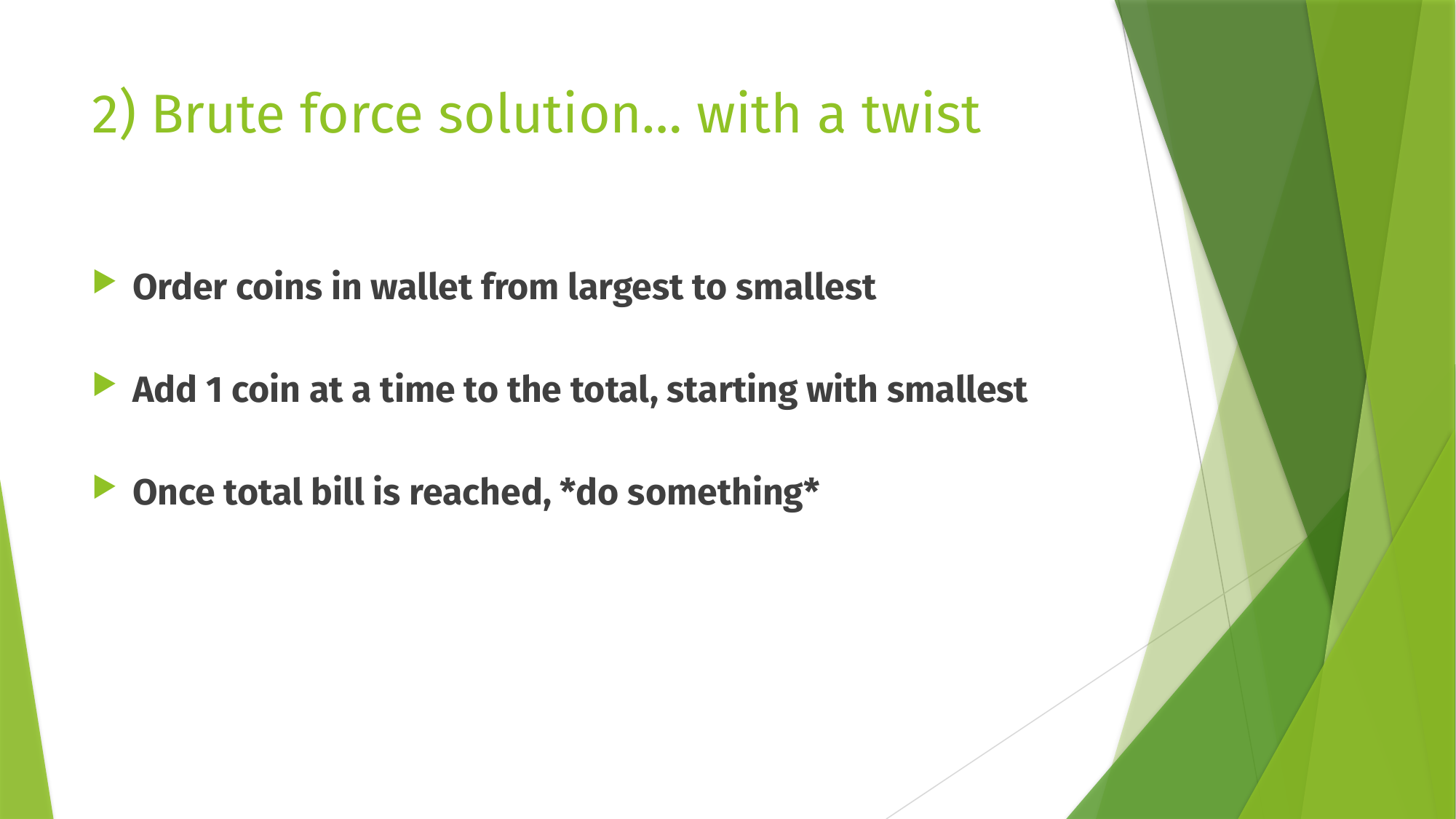

# 2) Brute force solution… with a twist
Order coins in wallet from largest to smallest
Add 1 coin at a time to the total, starting with smallest
Once total bill is reached, *do something*